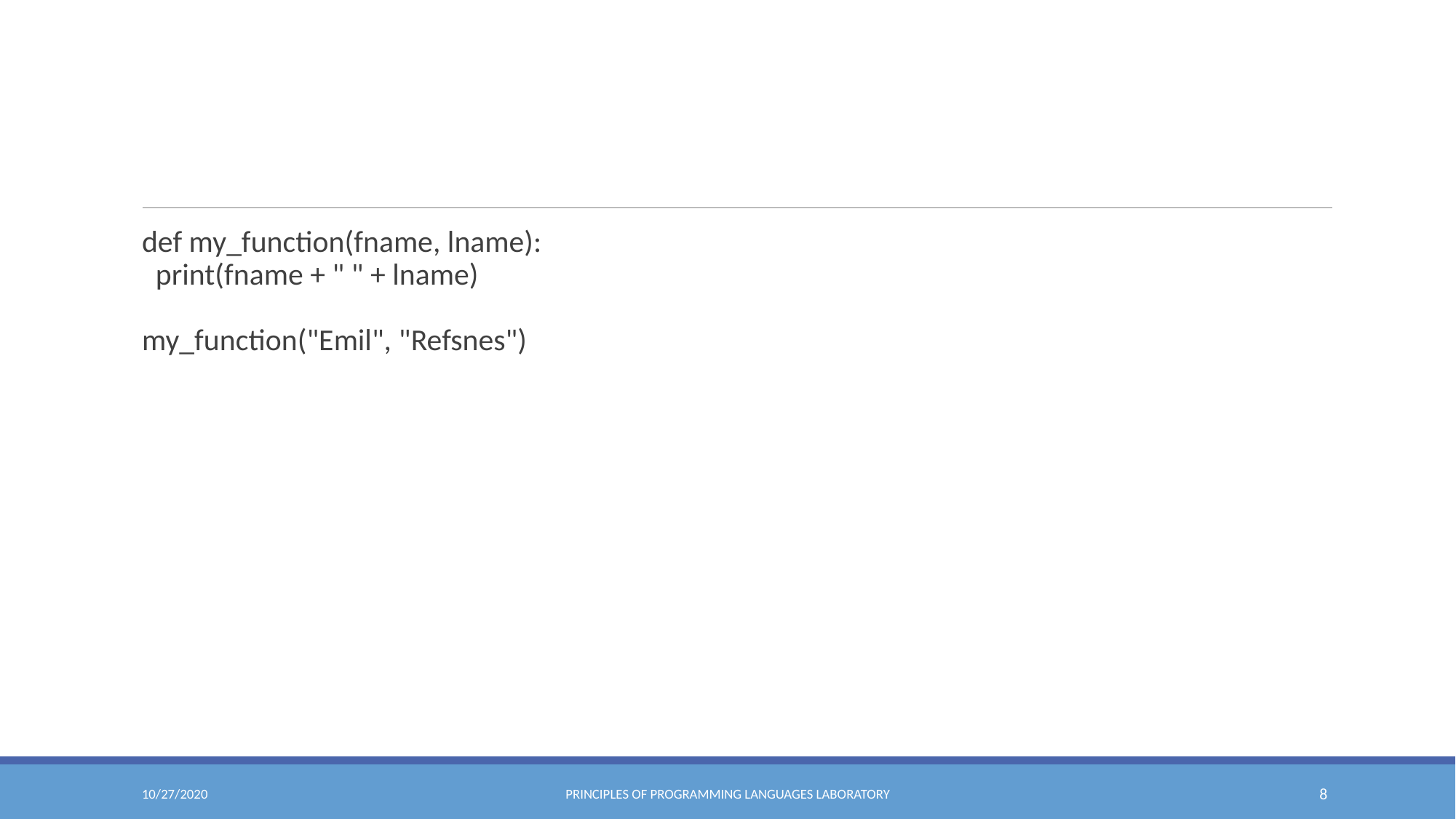

#
def my_function(fname, lname):
  print(fname + " " + lname)
my_function("Emil", "Refsnes")
10/27/2020
PRINCIPLES OF PROGRAMMING LANGUAGES LABORATORY
8